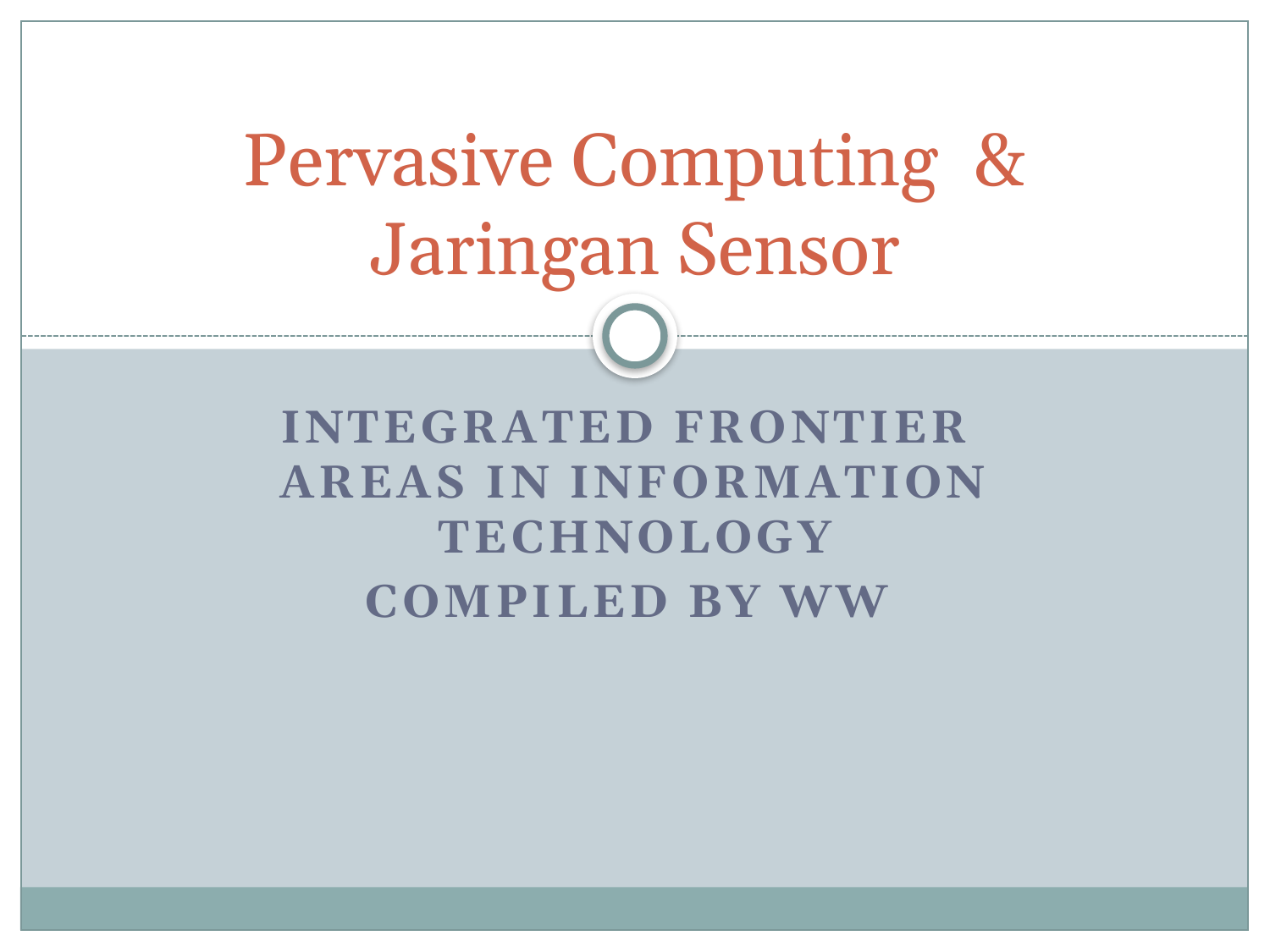

# Pervasive Computing  & Jaringan Sensor
INTEGRATED Frontier  Areas IN INFORMATION TECHNOLOGY
Compiled by WW